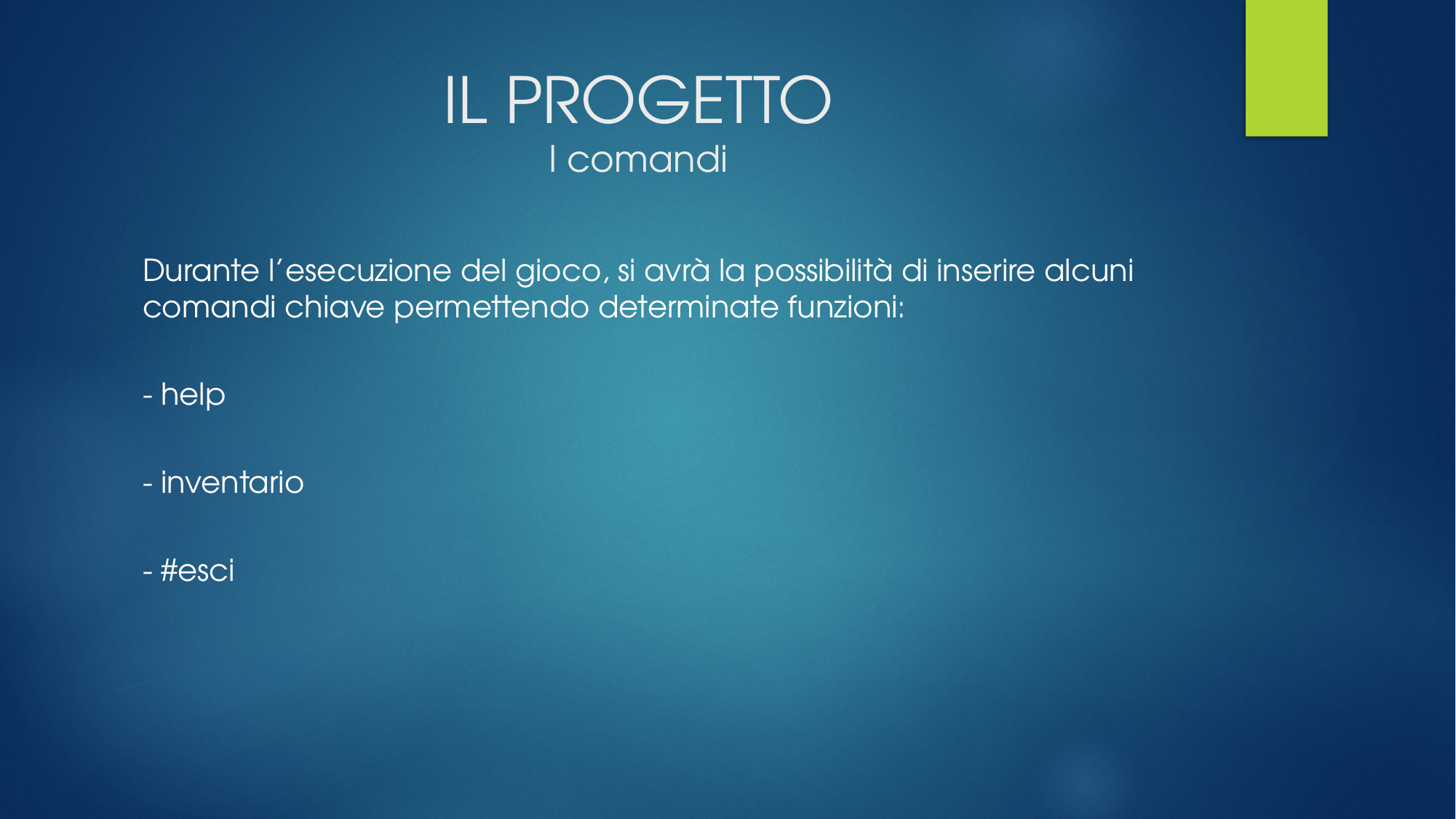

# IL PROGETTO I comandi
Durante l’esecuzione del gioco, si avrà la possibilità di inserire alcuni comandi chiave permettendo determinate funzioni:
- help
- inventario
- #esci